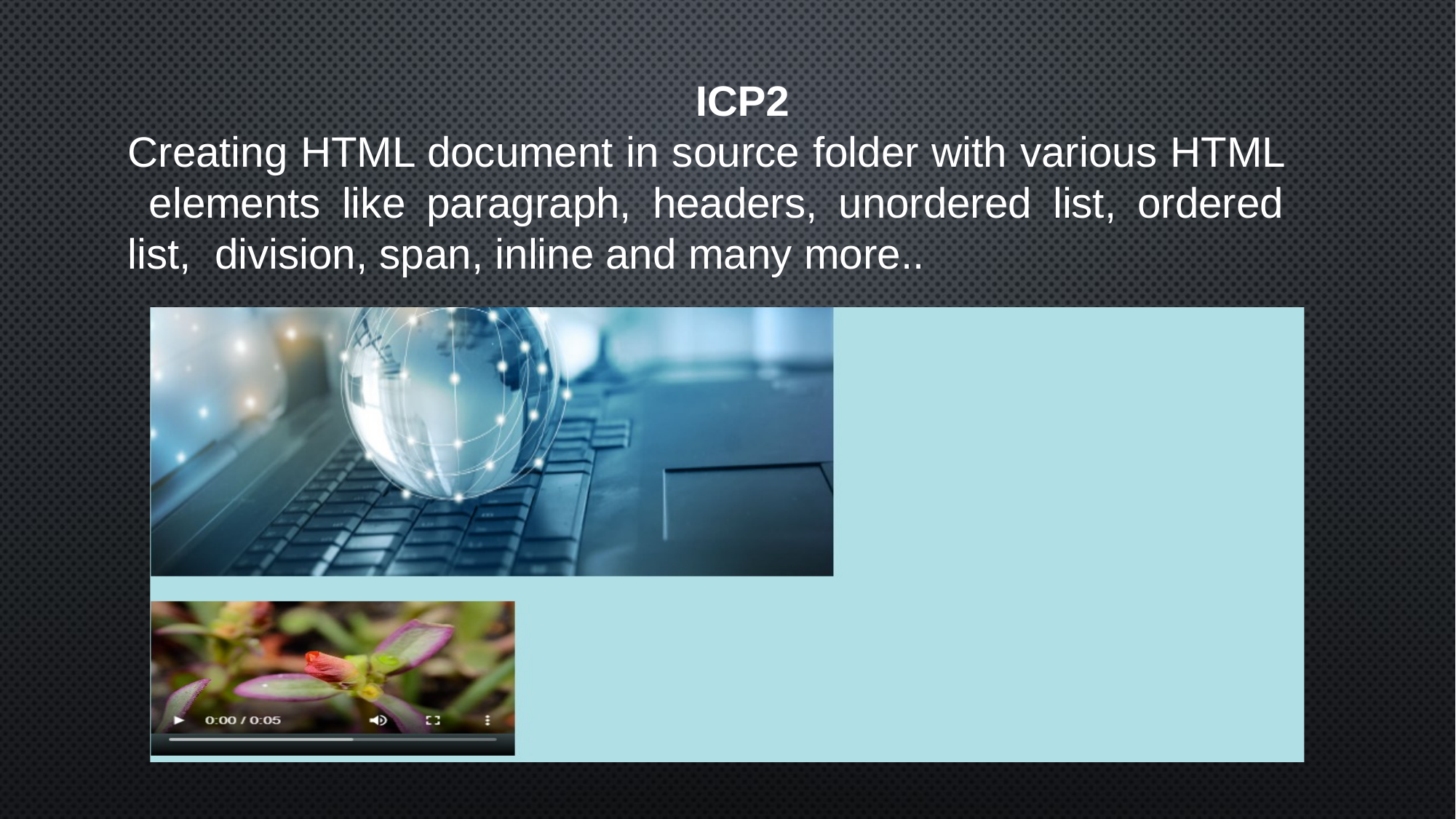

ICP2
Creating HTML document in source folder with various HTML  elements like paragraph, headers, unordered list, ordered list,  division, span, inline and many more..